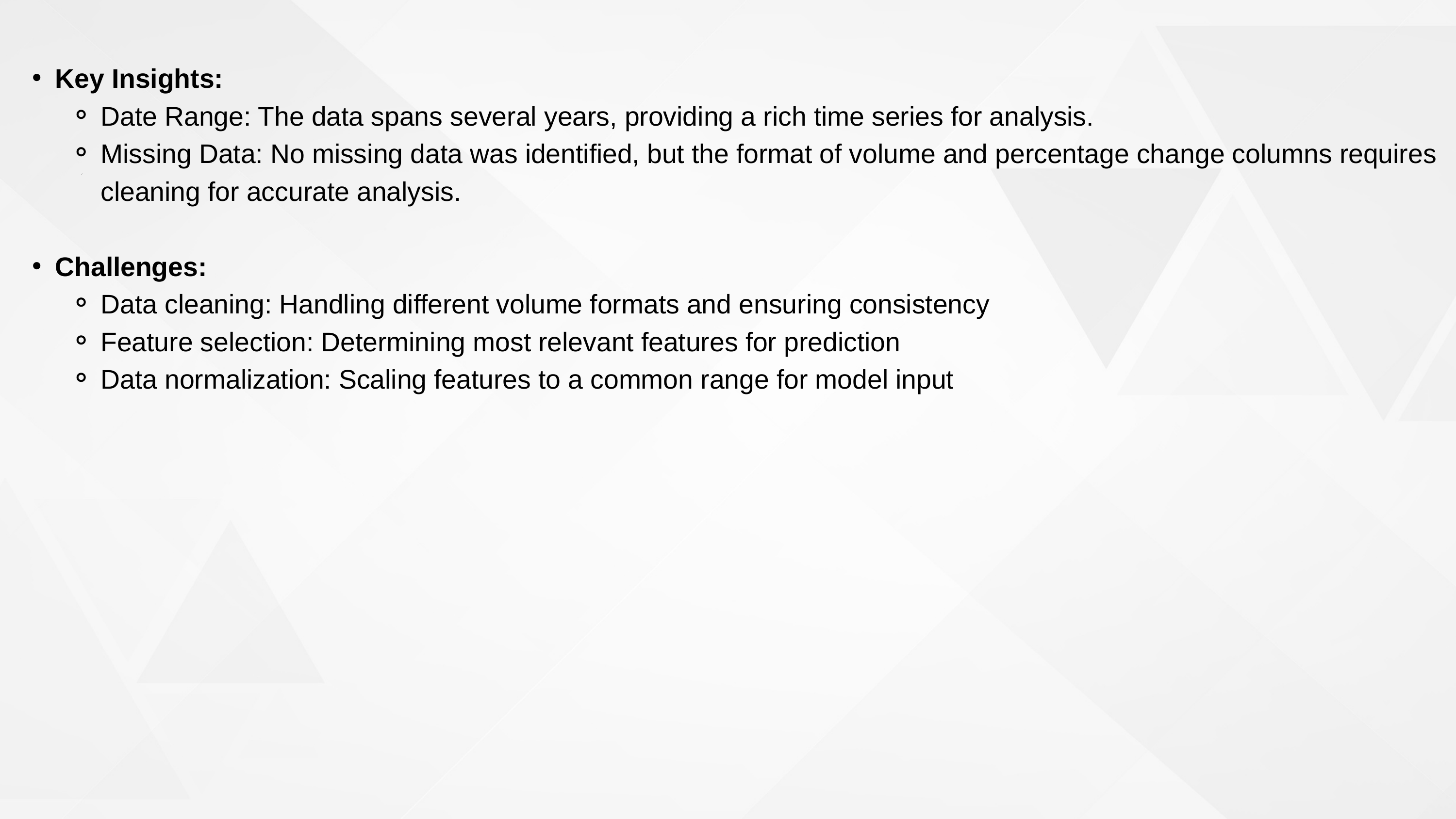

Key Insights:
Date Range: The data spans several years, providing a rich time series for analysis.
Missing Data: No missing data was identified, but the format of volume and percentage change columns requires cleaning for accurate analysis.

Challenges:
Data cleaning: Handling different volume formats and ensuring consistency
Feature selection: Determining most relevant features for prediction
Data normalization: Scaling features to a common range for model input